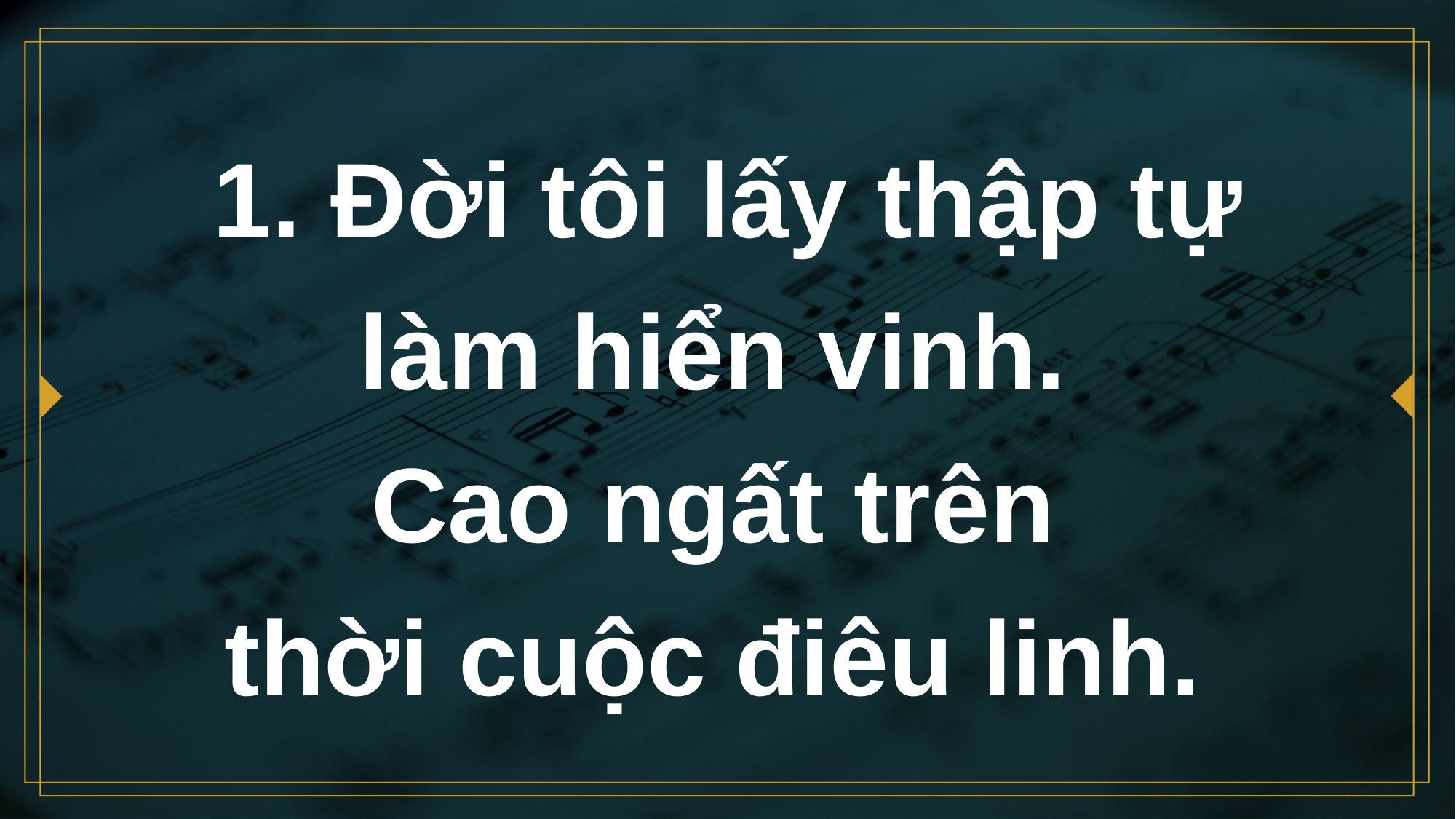

# 1. Đời tôi lấy thập tự làm hiển vinh. Cao ngất trên thời cuộc điêu linh.